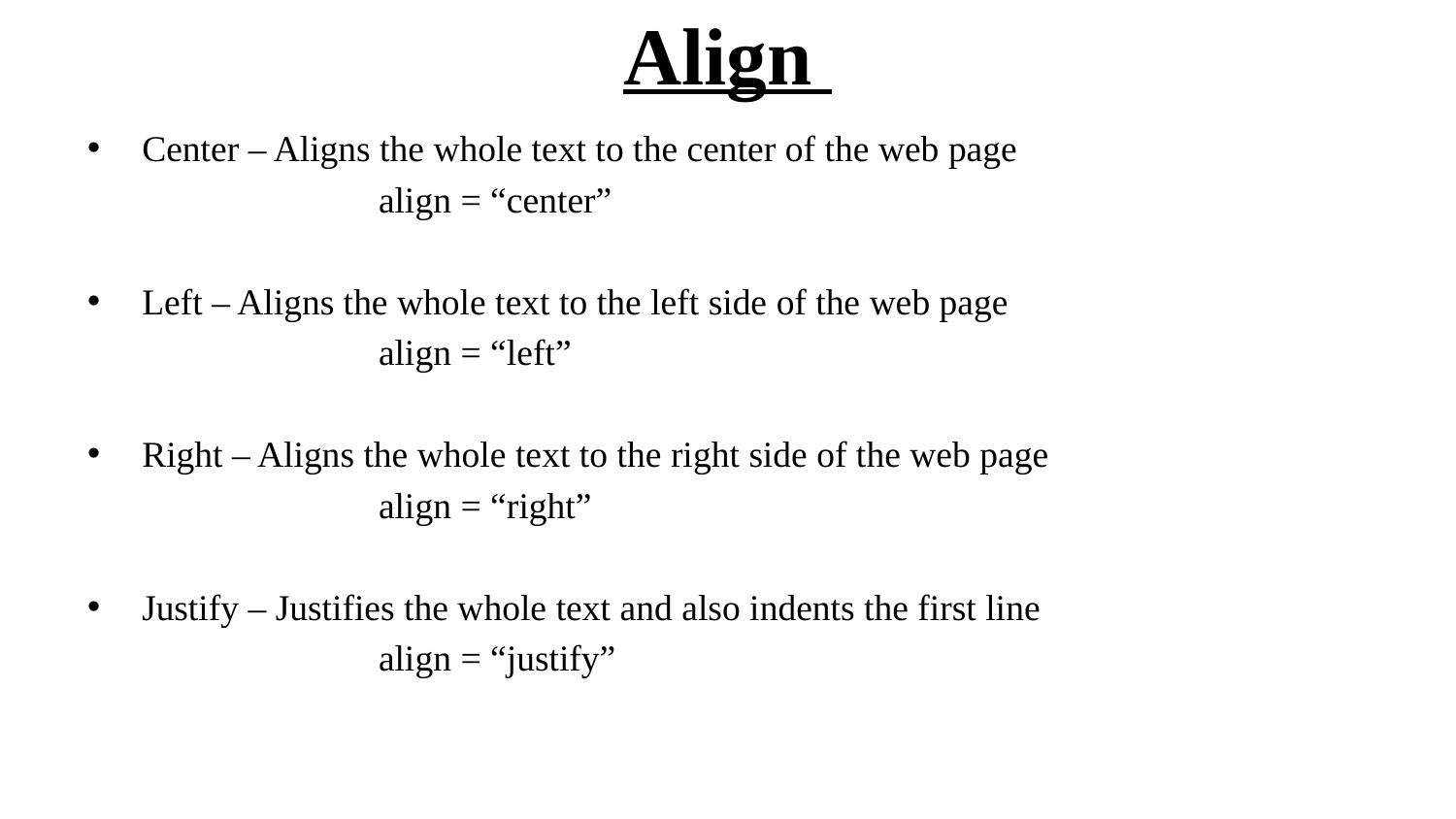

# Align
Center – Aligns the whole text to the center of the web page
		align = “center”

Left – Aligns the whole text to the left side of the web page
		align = “left”

Right – Aligns the whole text to the right side of the web page
		align = “right”

Justify – Justifies the whole text and also indents the first line
		align = “justify”